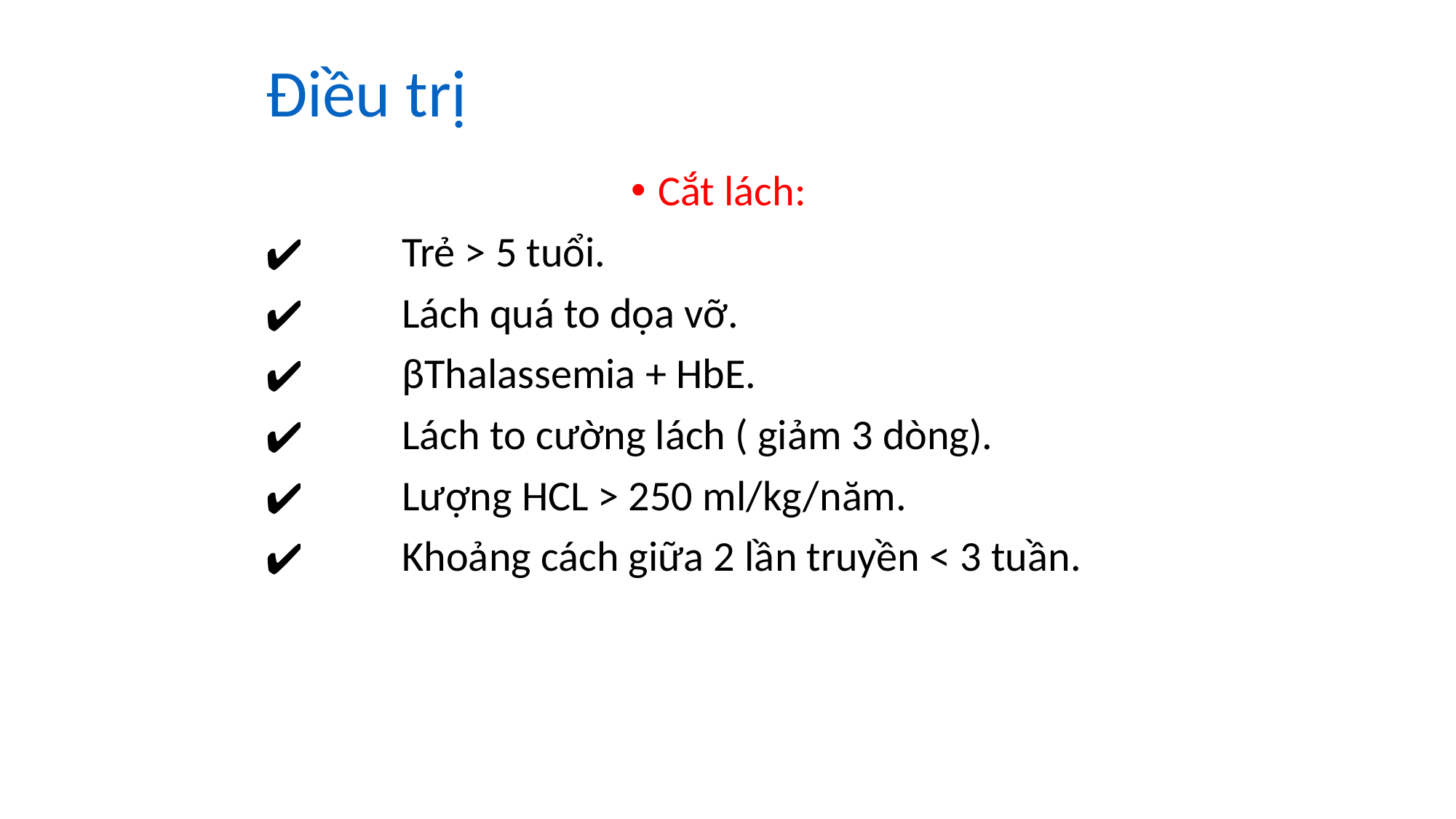

# Điều trị
Cắt lách:
	Trẻ > 5 tuổi.
	Lách quá to dọa vỡ.
	βThalassemia + HbE.
	Lách to cường lách ( giảm 3 dòng).
	Lượng HCL > 250 ml/kg/năm.
	Khoảng cách giữa 2 lần truyền < 3 tuần.